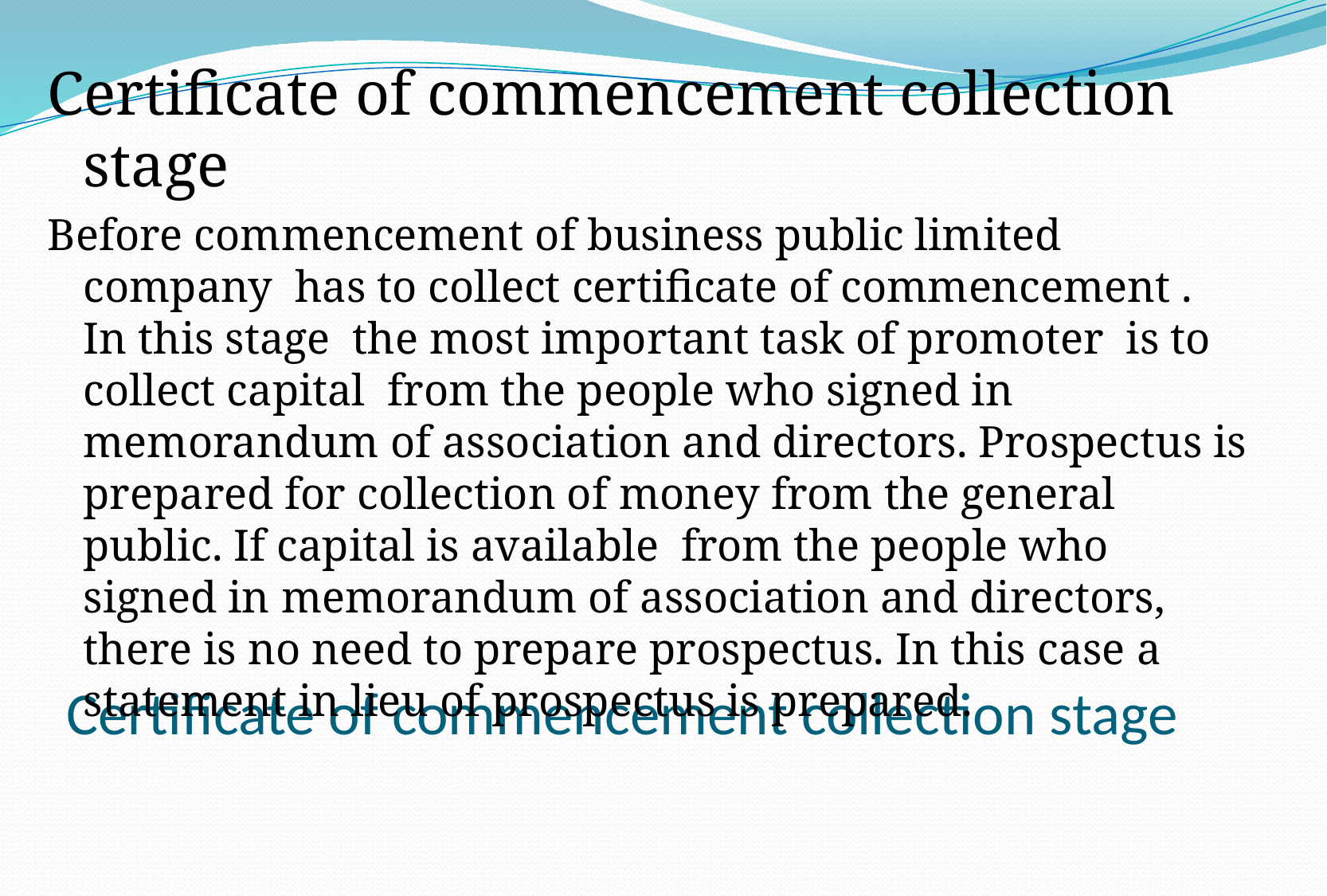

# Certificate of commencement collection stage
Certificate of commencement collection stage
Before commencement of business public limited company  has to collect certificate of commencement . In this stage  the most important task of promoter  is to collect capital  from the people who signed in memorandum of association and directors. Prospectus is prepared for collection of money from the general public. If capital is available  from the people who signed in memorandum of association and directors, there is no need to prepare prospectus. In this case a statement in lieu of prospectus is prepared.